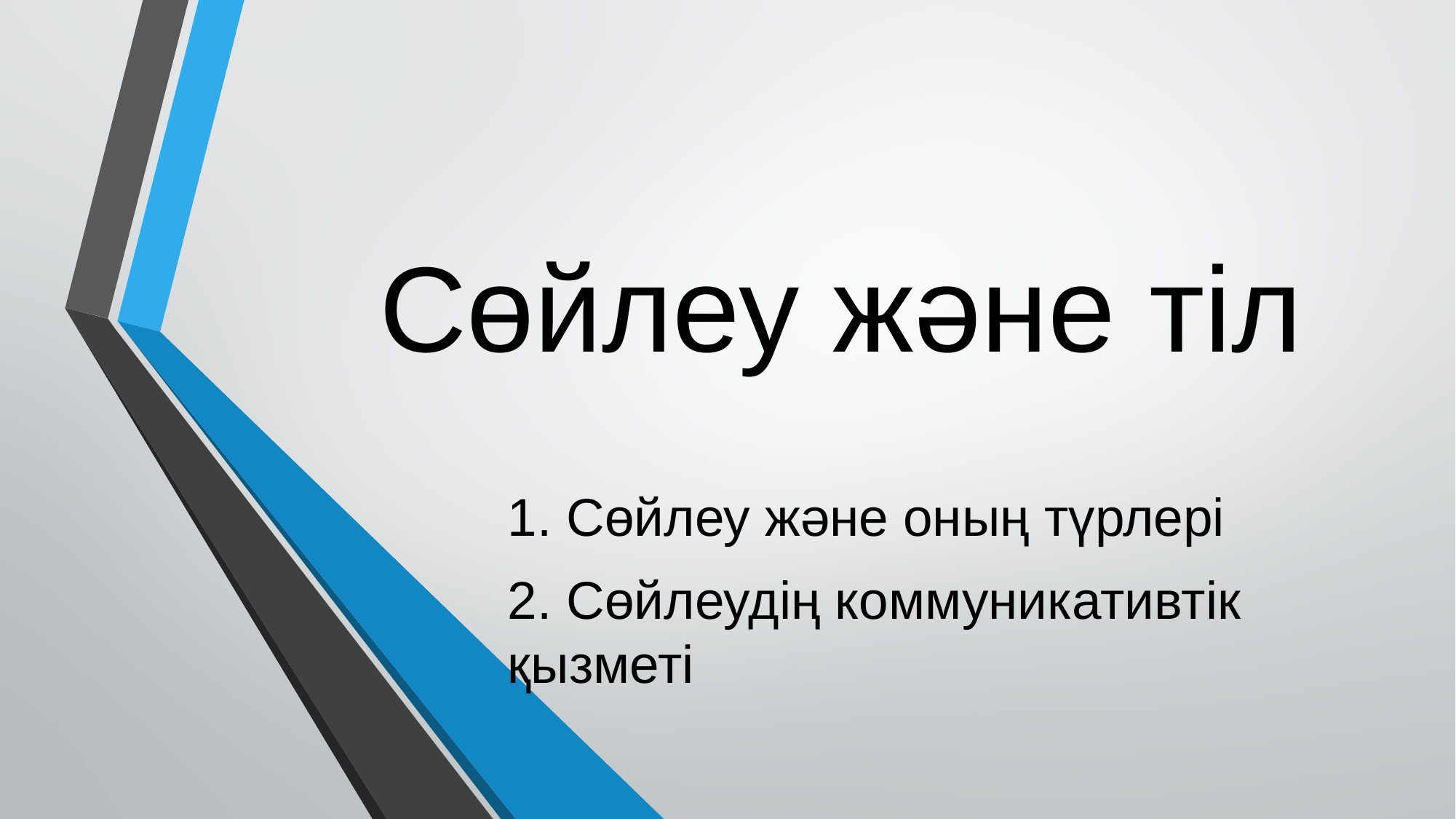

# Сөйлеу және тіл
1. Сөйлеу және оның түрлері
2. Сөйлеудің коммуникативтік қызметі